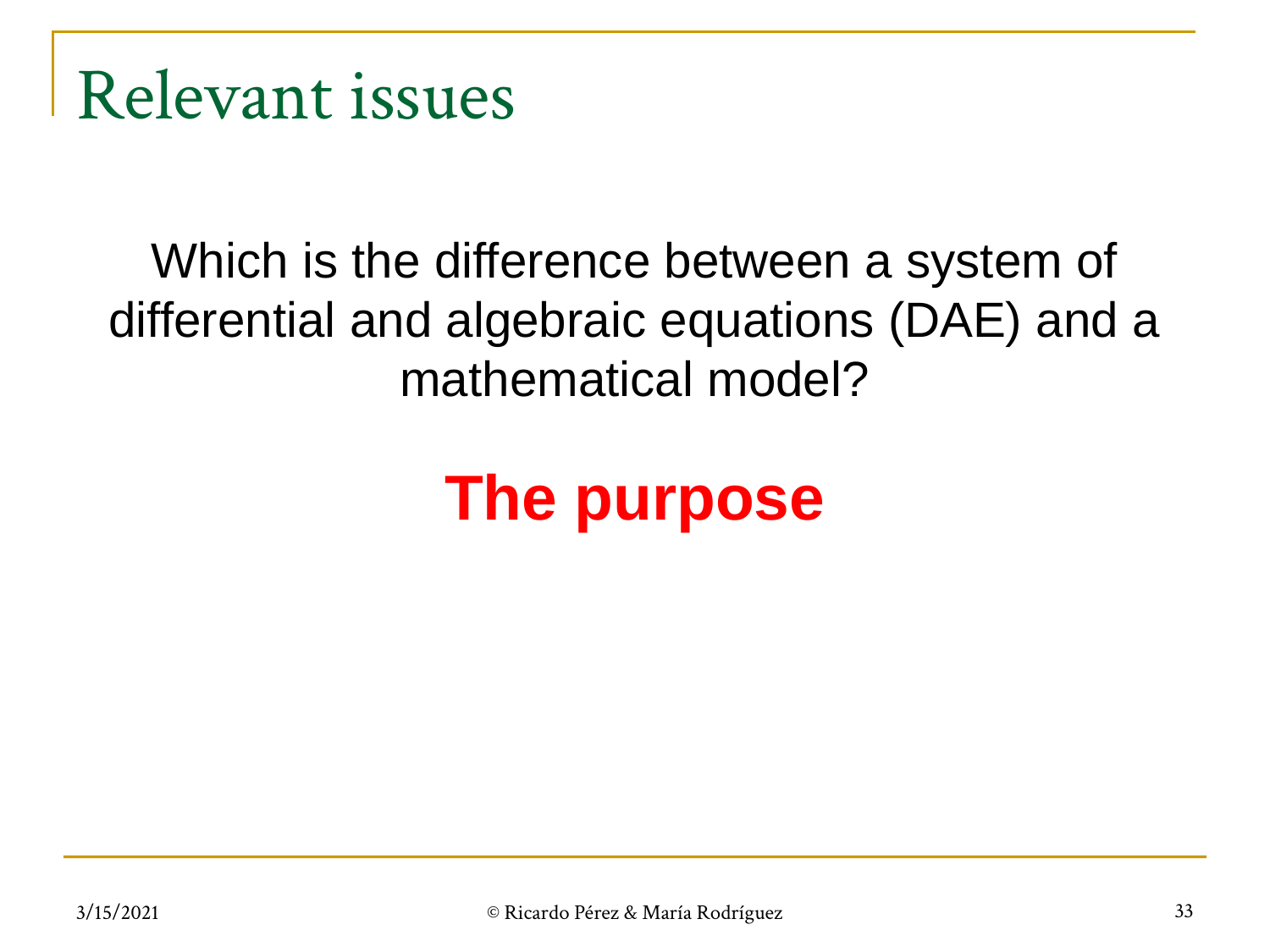

# Relevant issues
Which is the difference between a system of differential and algebraic equations (DAE) and a mathematical model?

The purpose
3/15/2021
© Ricardo Pérez & María Rodríguez
33